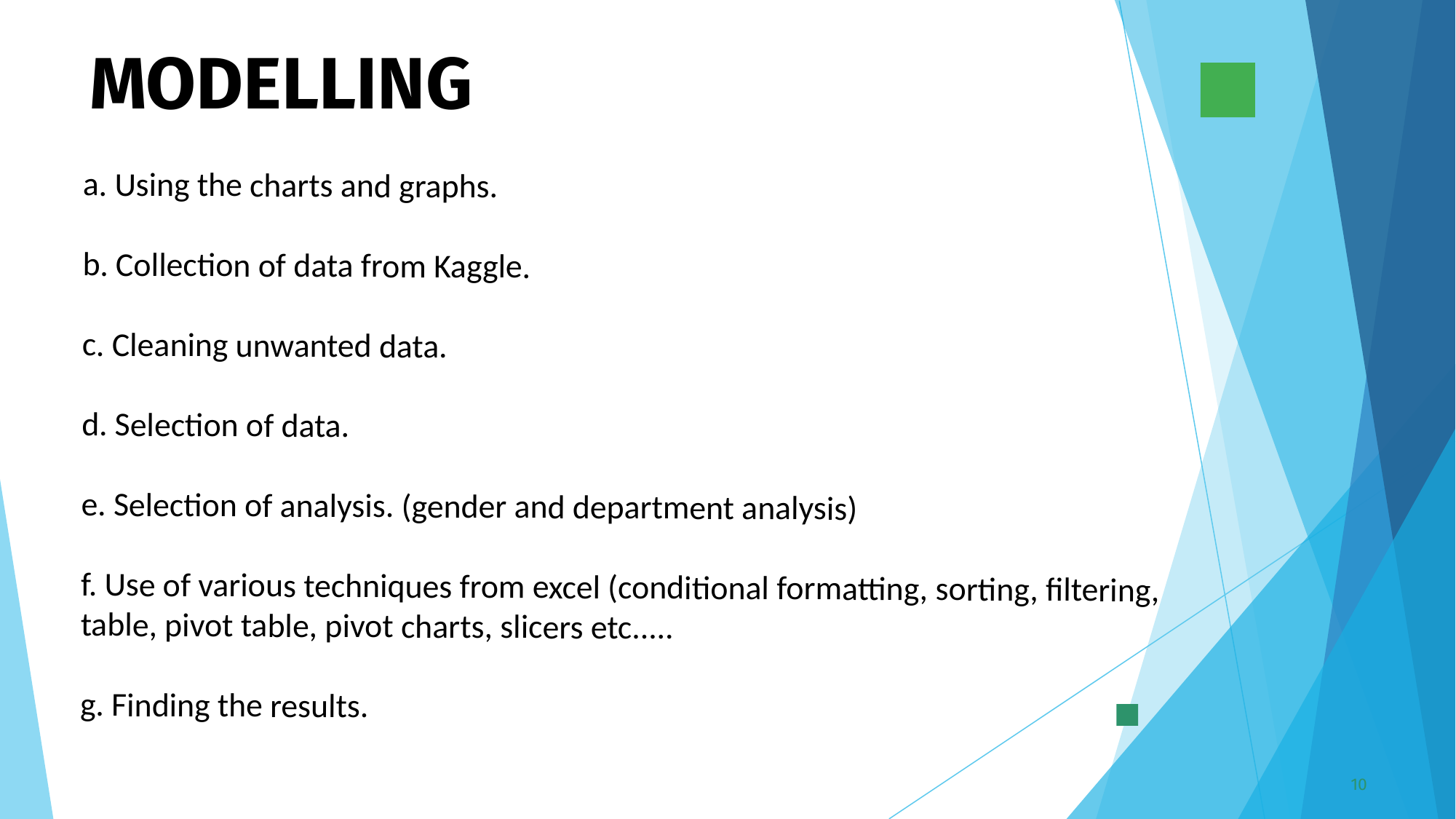

MODELLING

a. Using the charts and graphs.

b. Collection of data from Kaggle.

c. Cleaning unwanted data.

d. Selection of data.

e. Selection of analysis. (gender and department analysis)

f. Use of various techniques from excel (conditional formatting, sorting, filtering, table, pivot table, pivot charts, slicers etc.....

g. Finding the results.

10